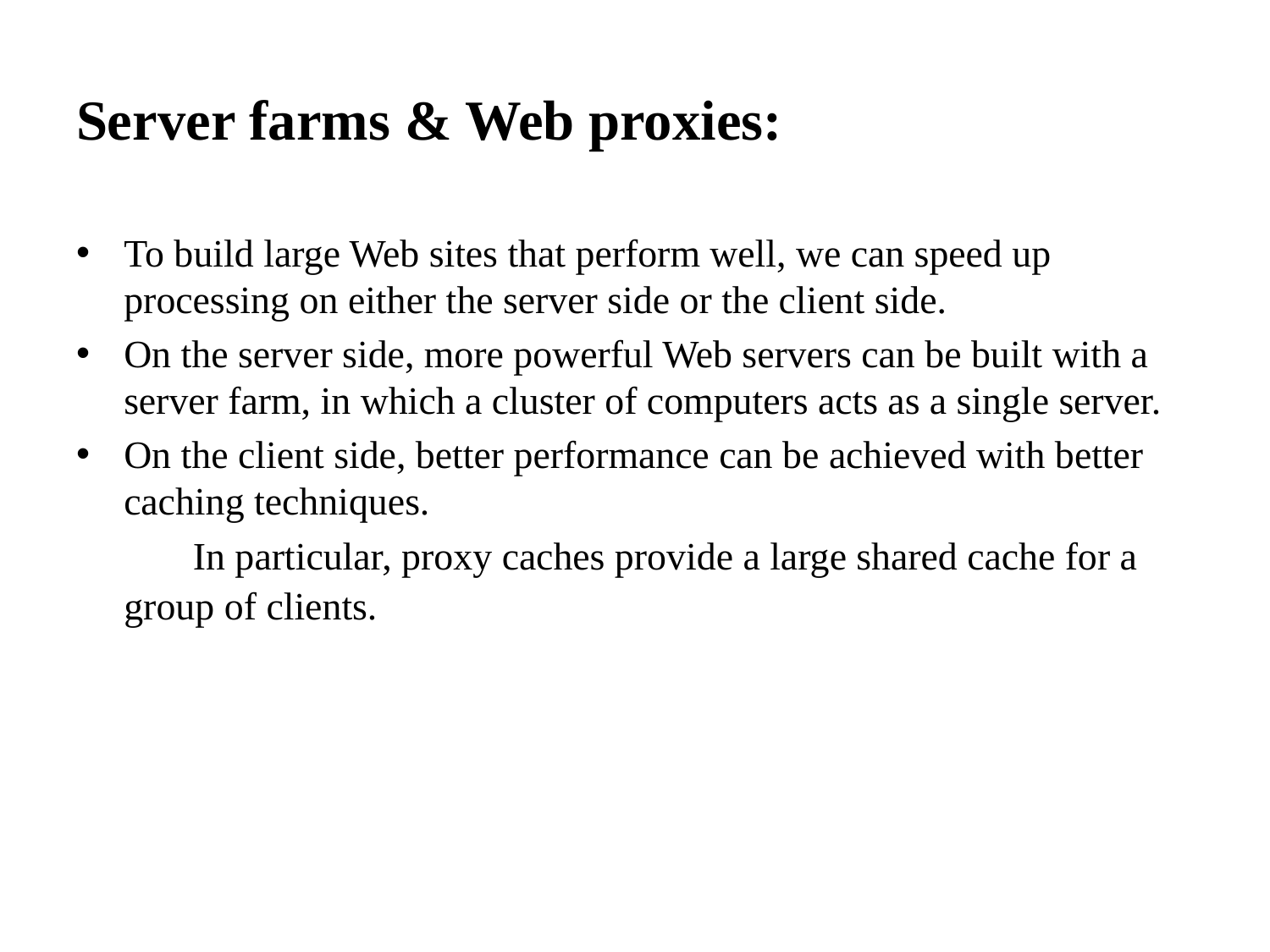

# Server farms & Web proxies:
To build large Web sites that perform well, we can speed up processing on either the server side or the client side.
On the server side, more powerful Web servers can be built with a server farm, in which a cluster of computers acts as a single server.
On the client side, better performance can be achieved with better caching techniques.
            In particular, proxy caches provide a large shared cache for a group of clients.